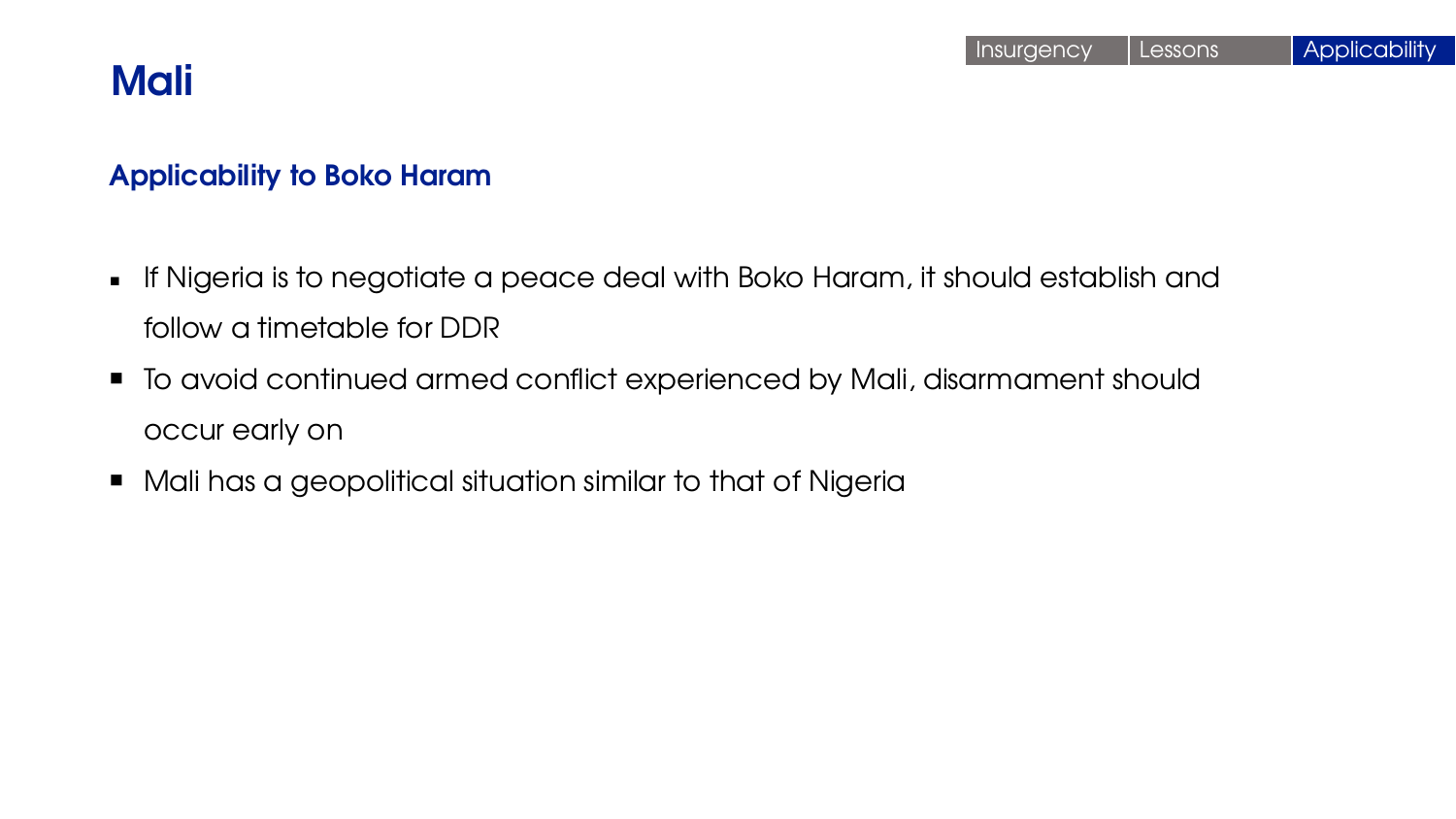

| Insurgency | Lessons | Applicability |
| --- | --- | --- |
Mali
Applicability to Boko Haram

If Nigeria is to negotiate a peace deal with Boko Haram, it should establish and follow a timetable for DDR
To avoid continued armed conflict experienced by Mali, disarmament should occur early on
Mali has a geopolitical situation similar to that of Nigeria